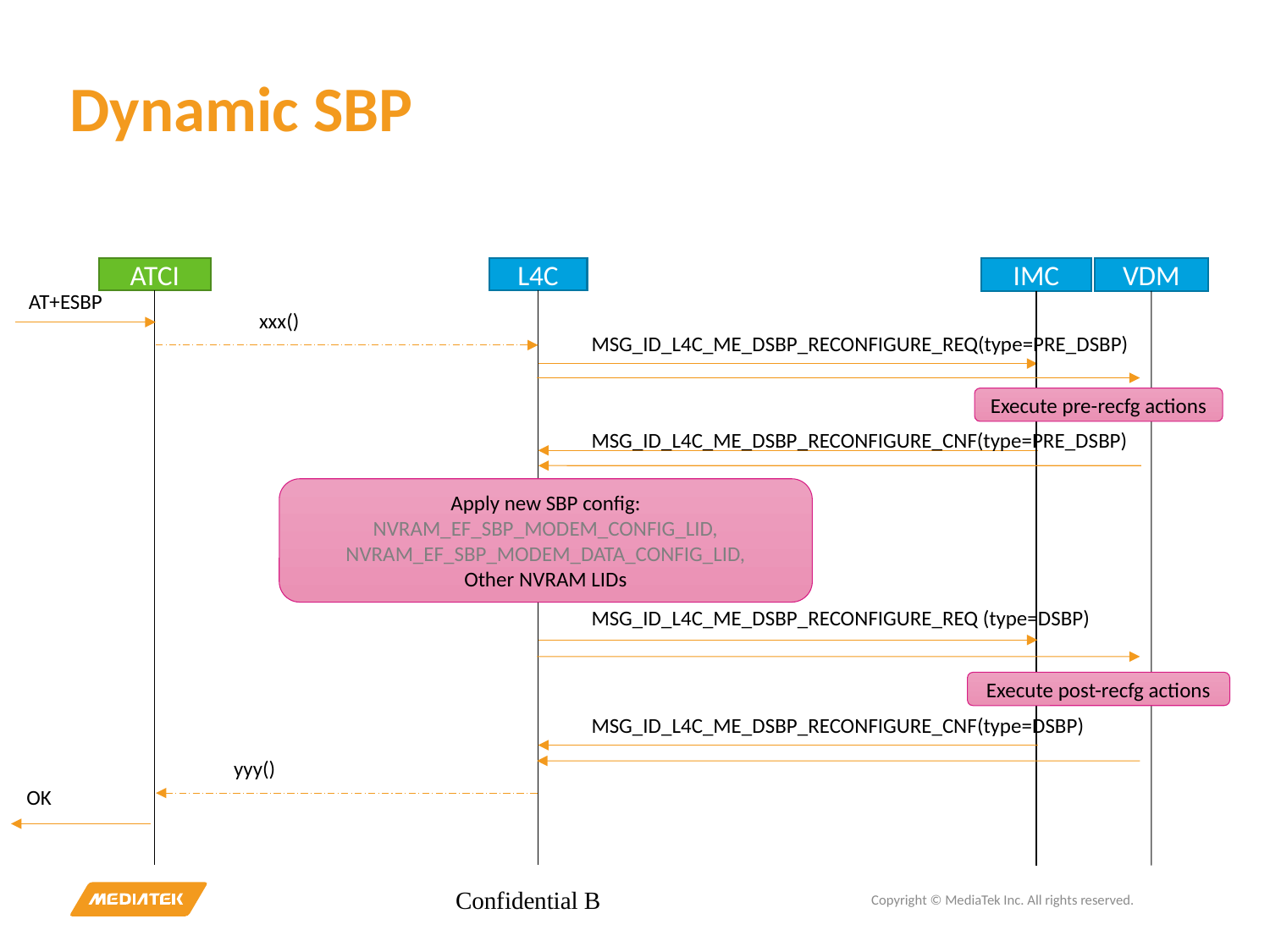

# Dynamic SBP
ATCI
L4C
IMC
VDM
AT+ESBP
xxx()
MSG_ID_L4C_ME_DSBP_RECONFIGURE_REQ(type=PRE_DSBP)
Execute pre-recfg actions
MSG_ID_L4C_ME_DSBP_RECONFIGURE_CNF(type=PRE_DSBP)
Apply new SBP config:
NVRAM_EF_SBP_MODEM_CONFIG_LID,
NVRAM_EF_SBP_MODEM_DATA_CONFIG_LID,
Other NVRAM LIDs
MSG_ID_L4C_ME_DSBP_RECONFIGURE_REQ (type=DSBP)
Execute post-recfg actions
MSG_ID_L4C_ME_DSBP_RECONFIGURE_CNF(type=DSBP)
yyy()
OK
Confidential B
Copyright © MediaTek Inc. All rights reserved.